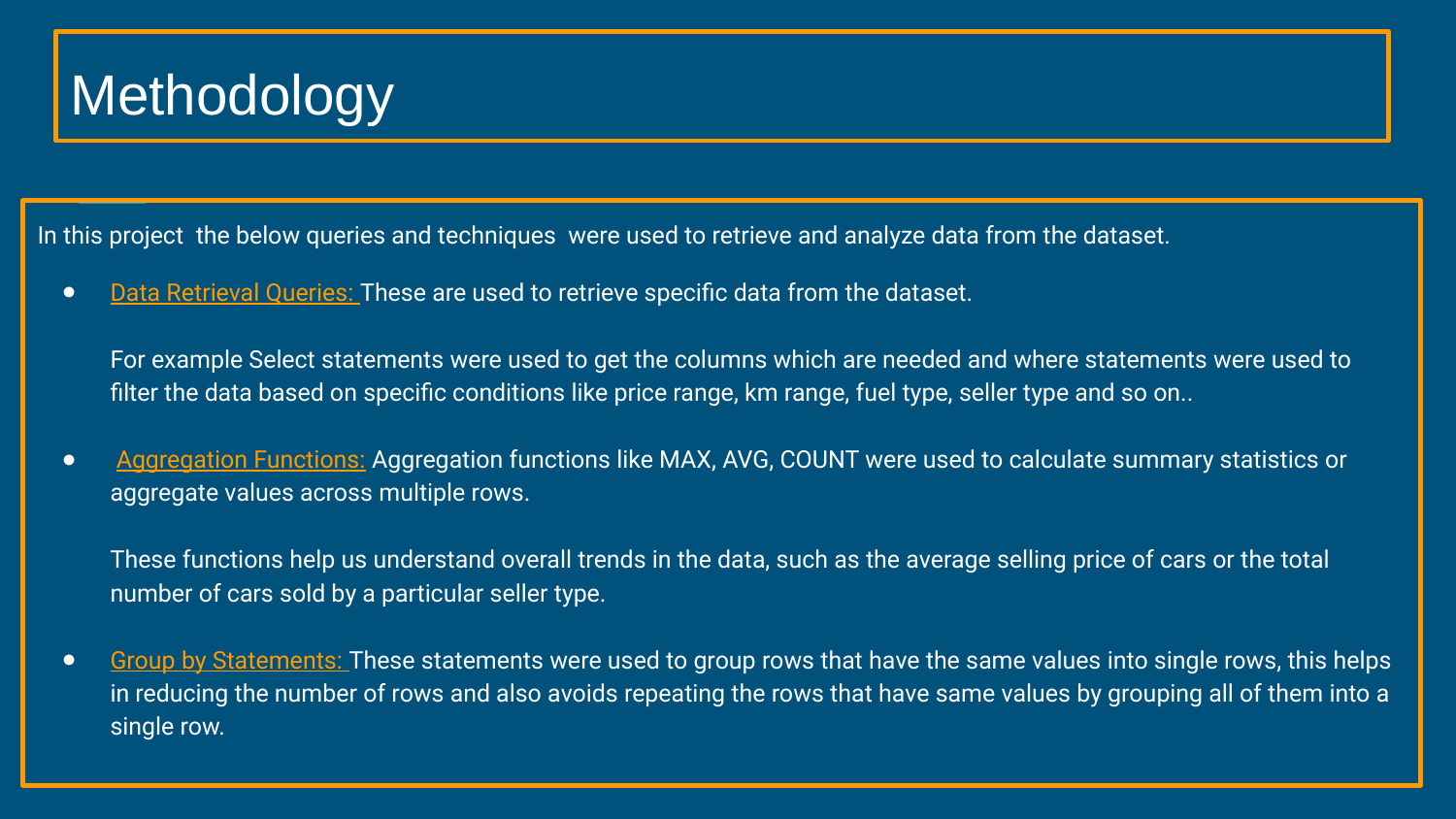

# Methodology
In this project  the below queries and techniques  were used to retrieve and analyze data from the dataset.
Data Retrieval Queries: These are used to retrieve specific data from the dataset.
For example Select statements were used to get the columns which are needed and where statements were used to filter the data based on specific conditions like price range, km range, fuel type, seller type and so on..
 Aggregation Functions: Aggregation functions like MAX, AVG, COUNT were used to calculate summary statistics or aggregate values across multiple rows.
These functions help us understand overall trends in the data, such as the average selling price of cars or the total number of cars sold by a particular seller type.
Group by Statements: These statements were used to group rows that have the same values into single rows, this helps in reducing the number of rows and also avoids repeating the rows that have same values by grouping all of them into a single row.